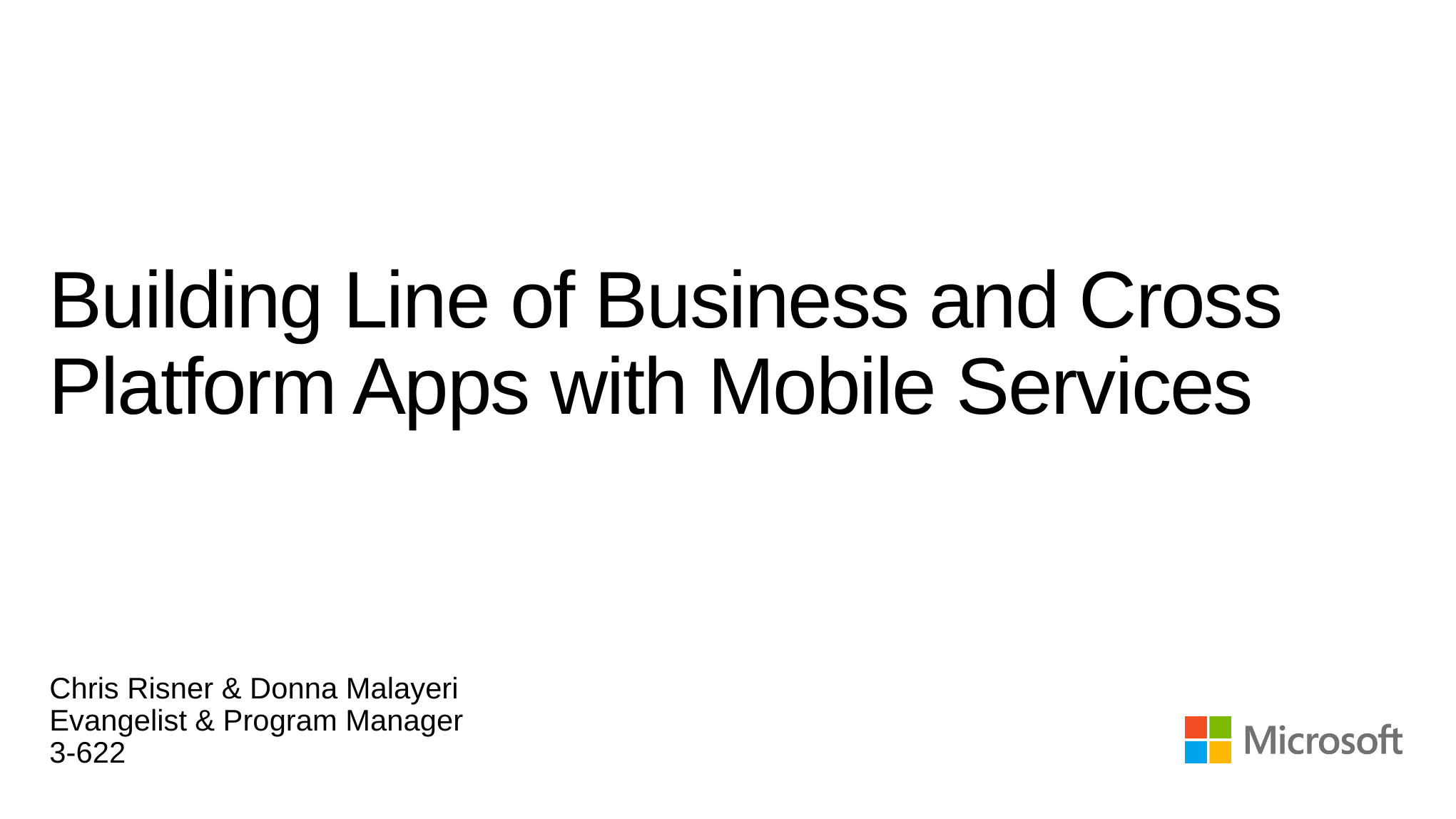

# Building Line of Business and Cross Platform Apps with Mobile Services
Chris Risner & Donna Malayeri
Evangelist & Program Manager
3-622